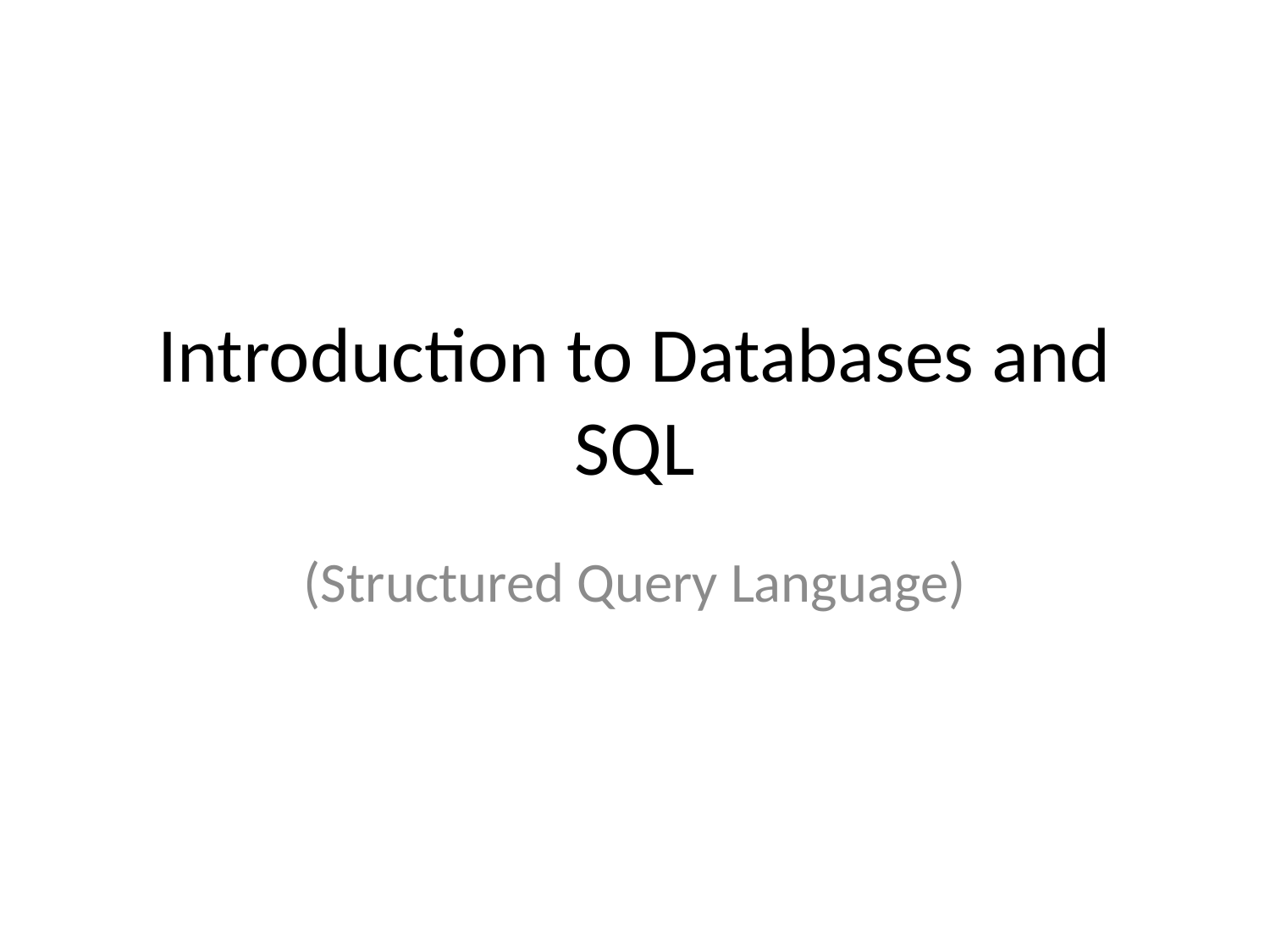

# Introduction to Databases and SQL
(Structured Query Language)